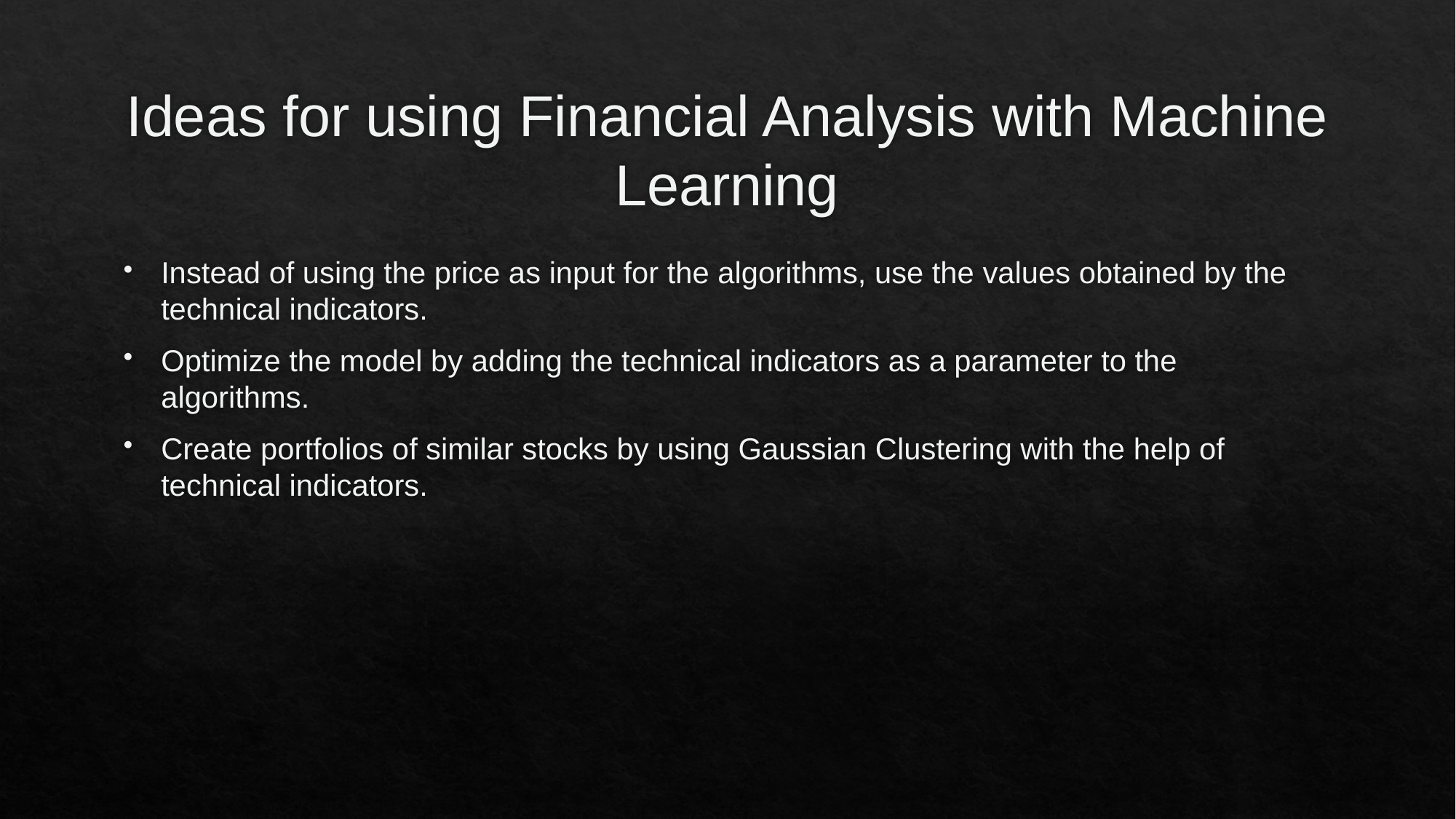

# Ideas for using Financial Analysis with Machine Learning
Instead of using the price as input for the algorithms, use the values obtained by the technical indicators.
Optimize the model by adding the technical indicators as a parameter to the algorithms.
Create portfolios of similar stocks by using Gaussian Clustering with the help of technical indicators.